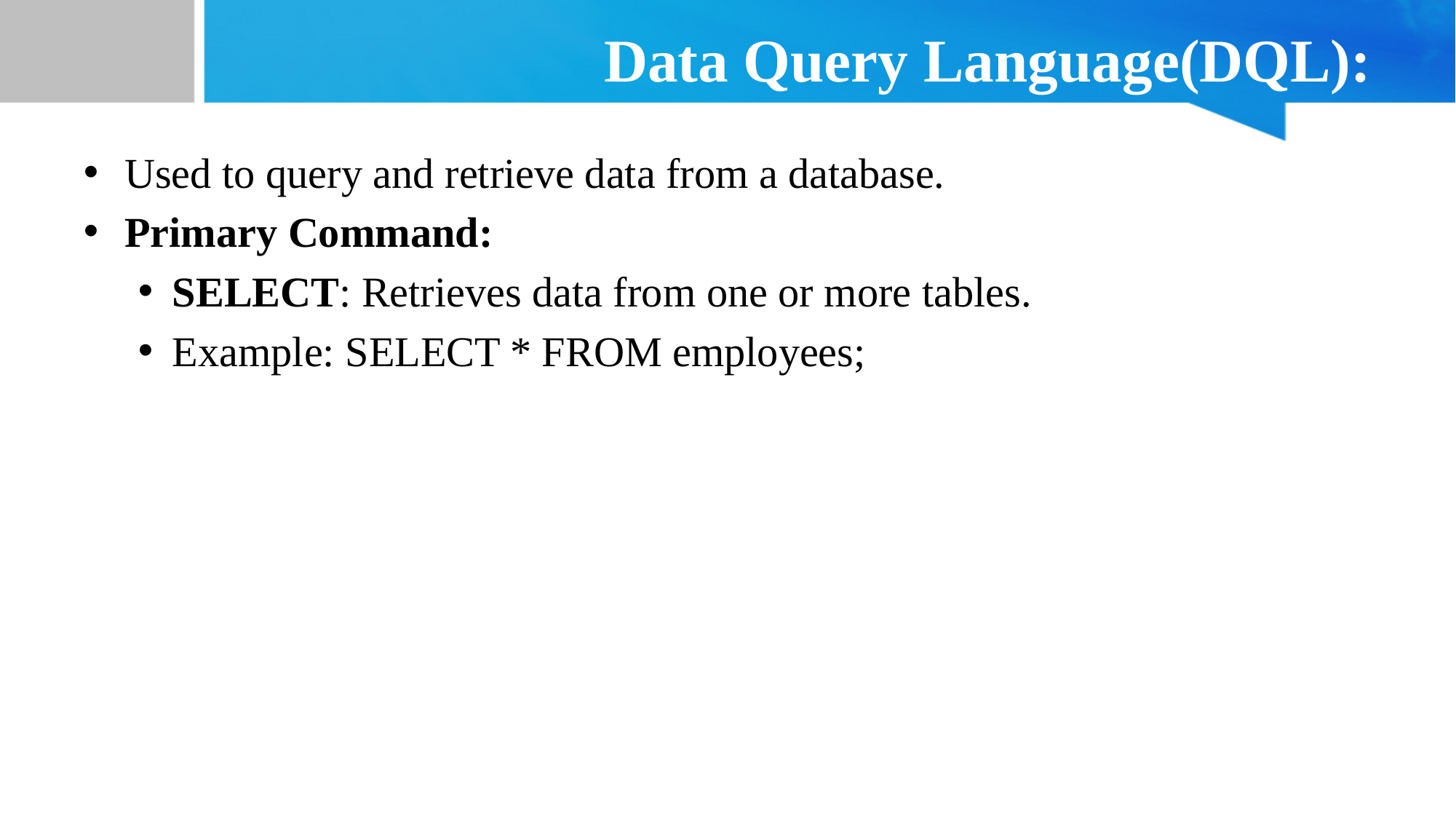

# Data Query Language(DQL):

Used to query and retrieve data from a database.
Primary Command:
SELECT: Retrieves data from one or more tables.
Example: SELECT * FROM employees;